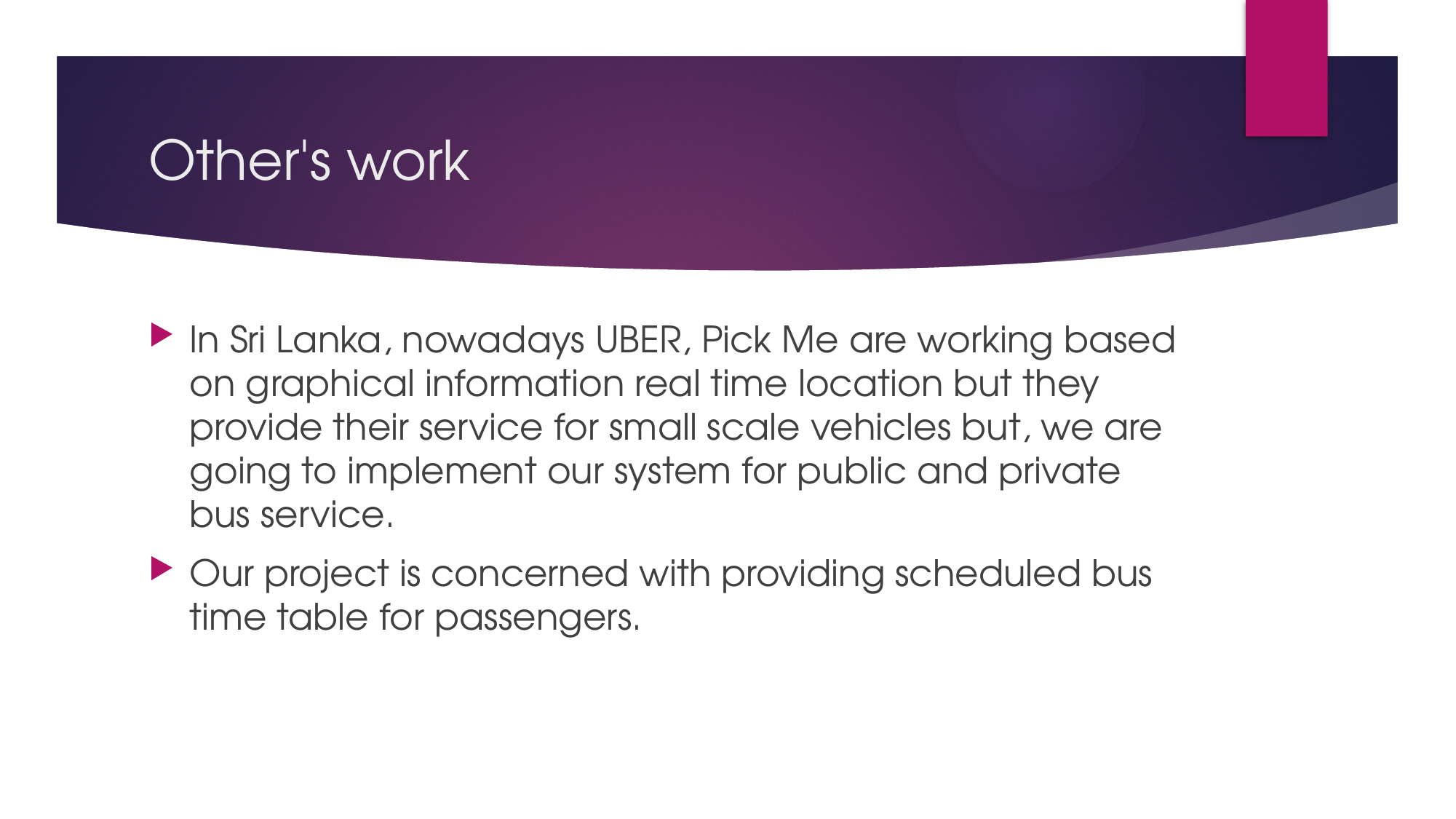

# Other's work
In Sri Lanka, nowadays UBER, Pick Me are working based on graphical information real time location but they provide their service for small scale vehicles but, we are going to implement our system for public and private bus service.
Our project is concerned with providing scheduled bus time table for passengers.